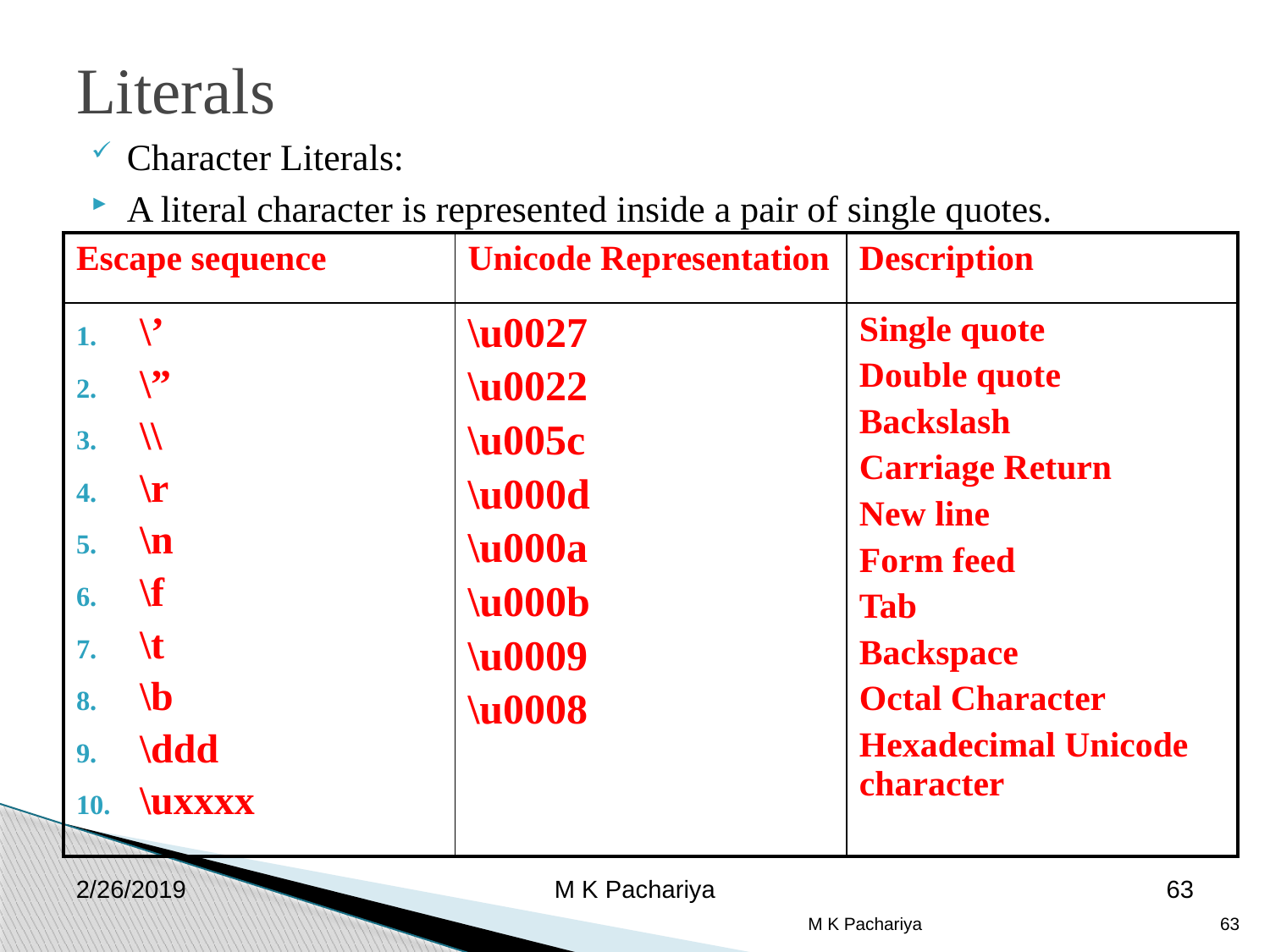

Literals
Character Literals:
A literal character is represented inside a pair of single quotes.

| Escape sequence | Unicode Representation | Description |
| --- | --- | --- |
| \’ \” \\ \r \n \f \t \b \ddd \uxxxx | \u0027 \u0022 \u005c \u000d \u000a \u000b \u0009 \u0008 | Single quote Double quote Backslash Carriage Return New line Form feed Tab Backspace Octal Character Hexadecimal Unicode character |
2/26/2019
M K Pachariya
63
M K Pachariya
63